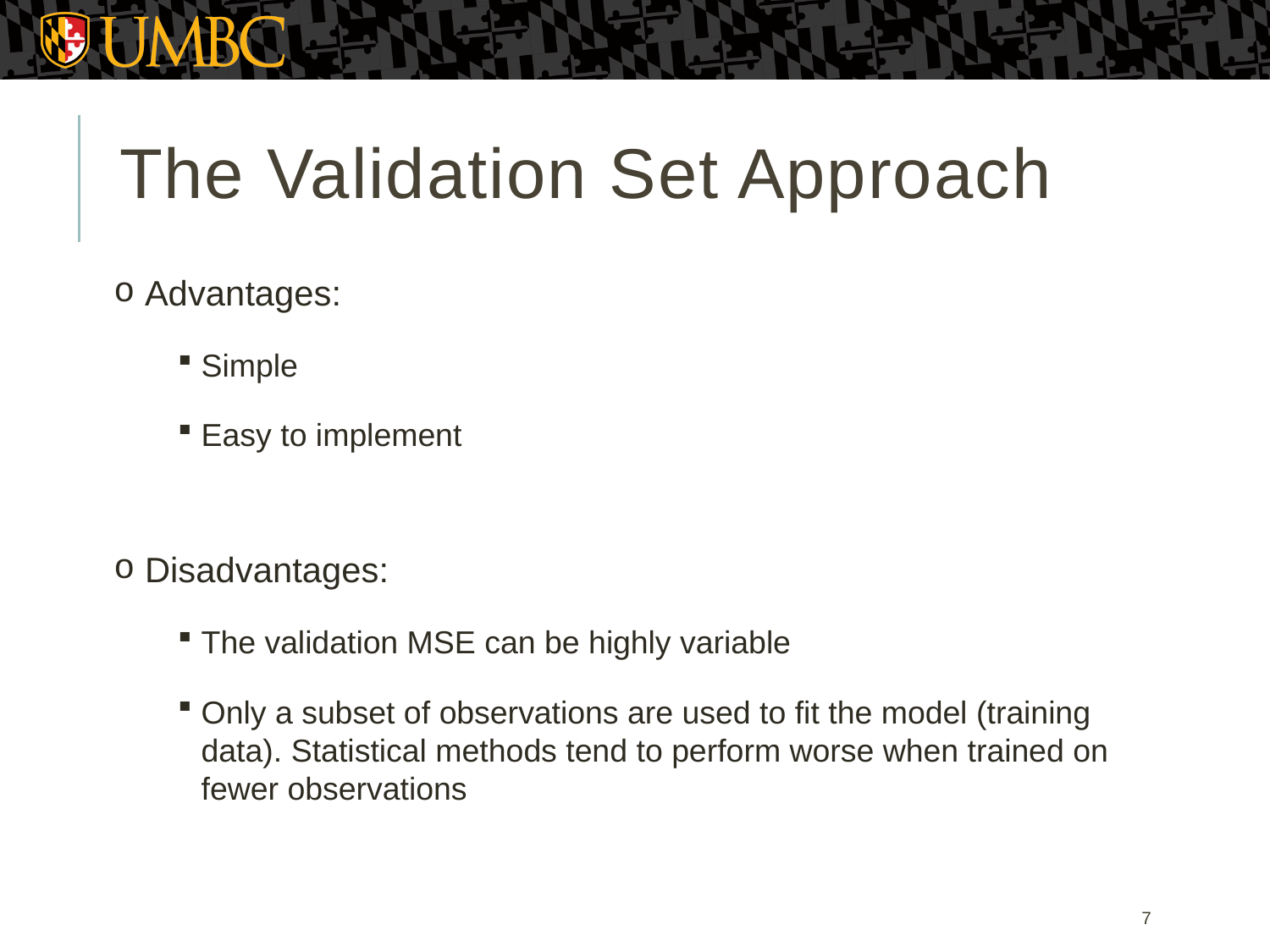

# The Validation Set Approach
Advantages:
Simple
Easy to implement

Disadvantages:
The validation MSE can be highly variable
Only a subset of observations are used to fit the model (training data). Statistical methods tend to perform worse when trained on fewer observations
7